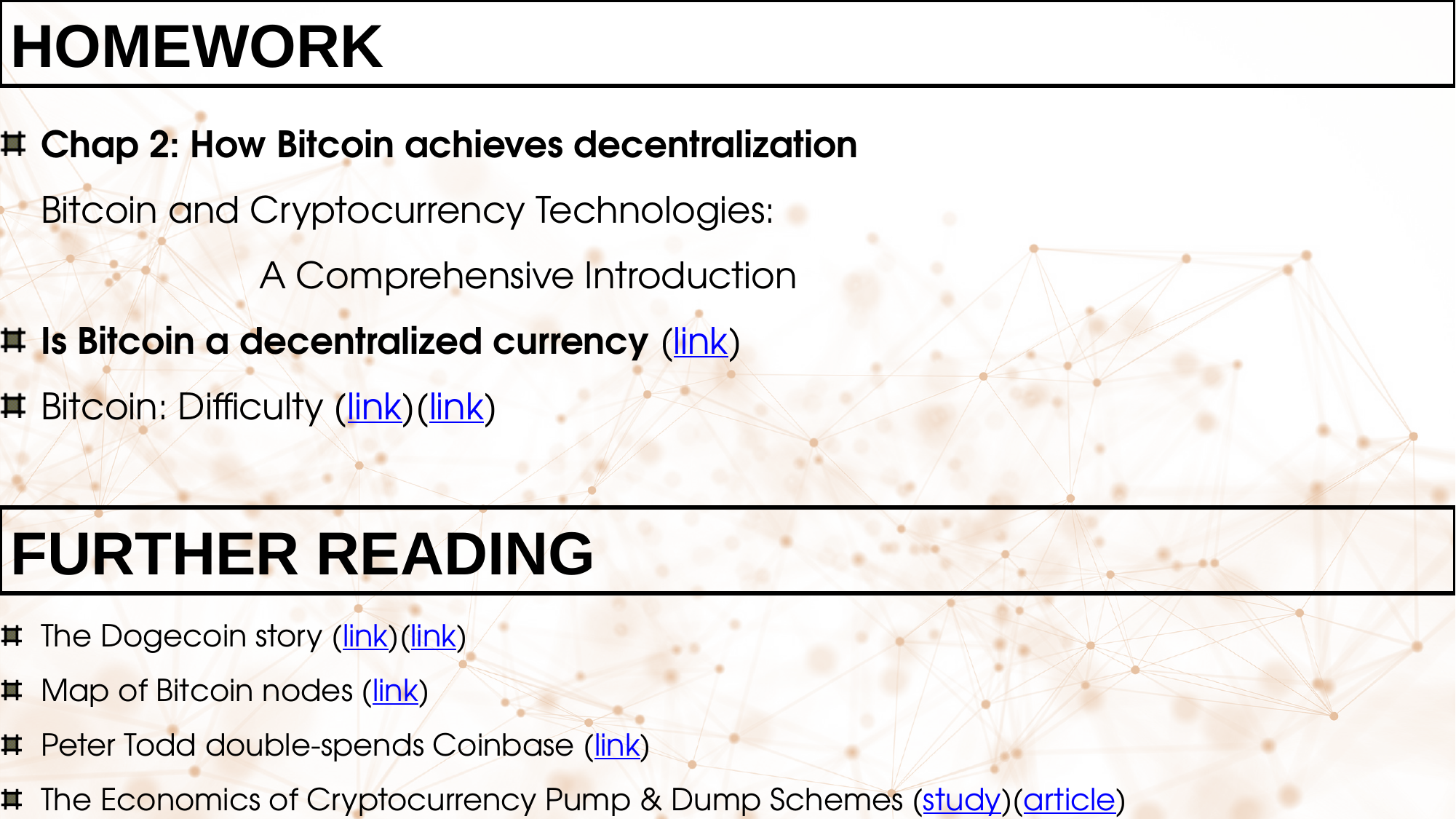

Homework
Chap 2: How Bitcoin achieves decentralization
Bitcoin and Cryptocurrency Technologies:
		A Comprehensive Introduction
Is Bitcoin a decentralized currency (link)
Bitcoin: Difficulty (link)(link)
Further reading
The Dogecoin story (link)(link)
Map of Bitcoin nodes (link)
Peter Todd double-spends Coinbase (link)
The Economics of Cryptocurrency Pump & Dump Schemes (study)(article)